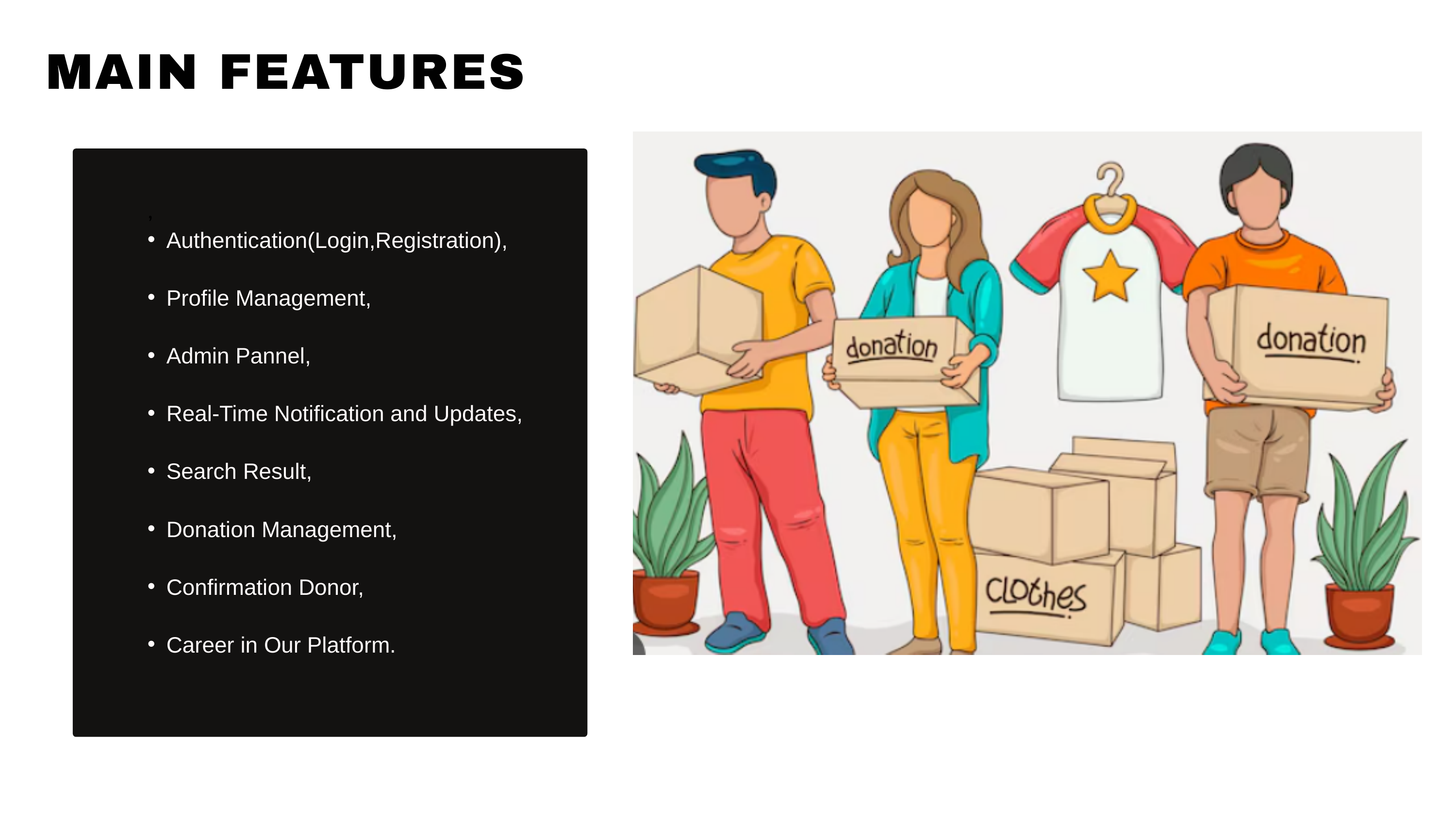

MAIN FEATURES

,
Authentication(Login,Registration),

Profile Management,

Admin Pannel,

Real-Time Notification and Updates,

Search Result,

Donation Management,

Confirmation Donor,

Career in Our Platform.